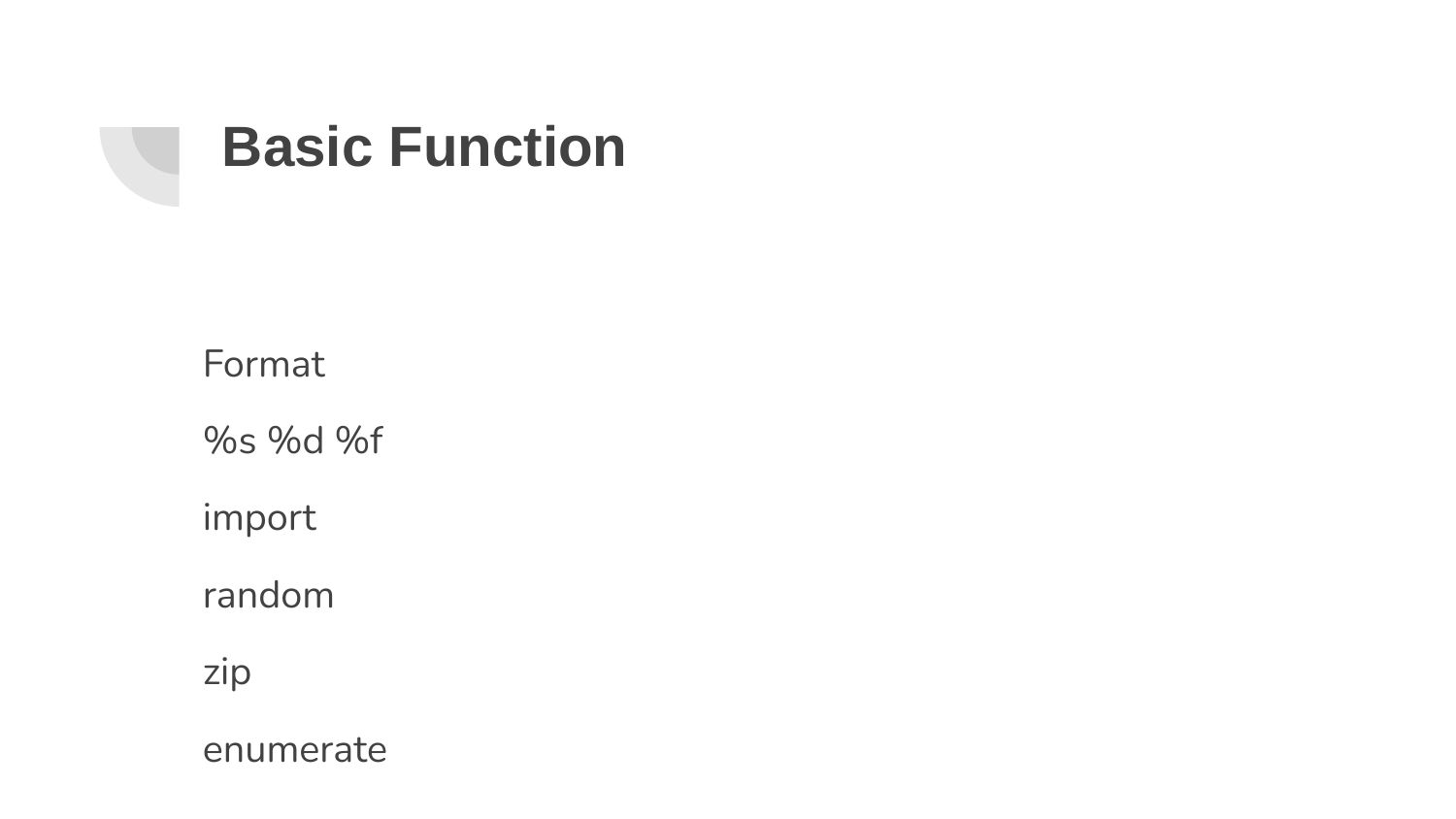

# Basic Function
Format
%s %d %f
import
random
zip
enumerate